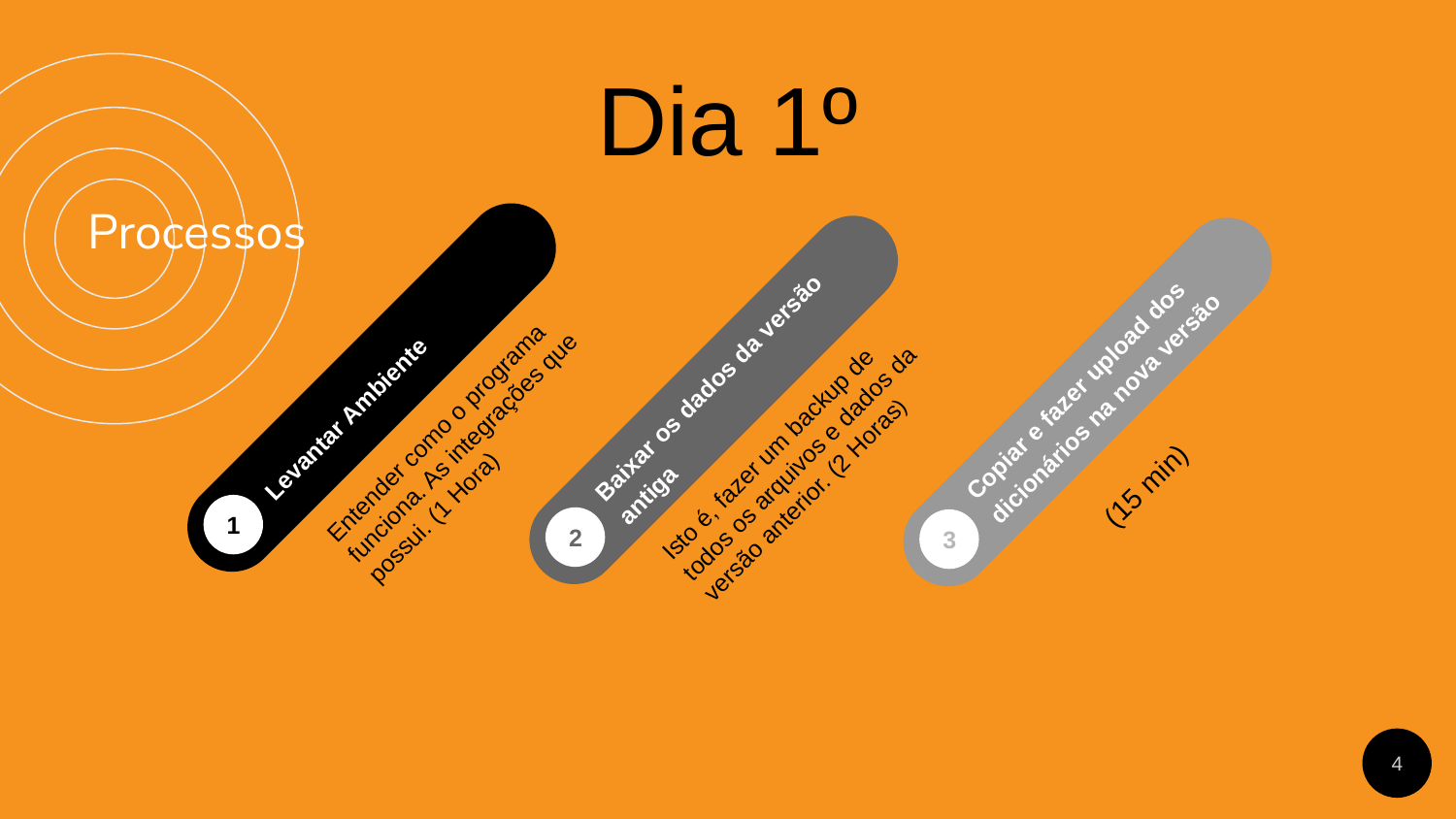

Dia 1º
# Processos

Levantar Ambiente
Entender como o programa funciona. As integrações que possui. (1 Hora)
1

Copiar e fazer upload dos dicionários na nova versão

Isto é, fazer um backup de todos os arquivos e dados da versão anterior. (2 Horas)
3

Baixar os dados da versão antiga
2
(15 min)
4